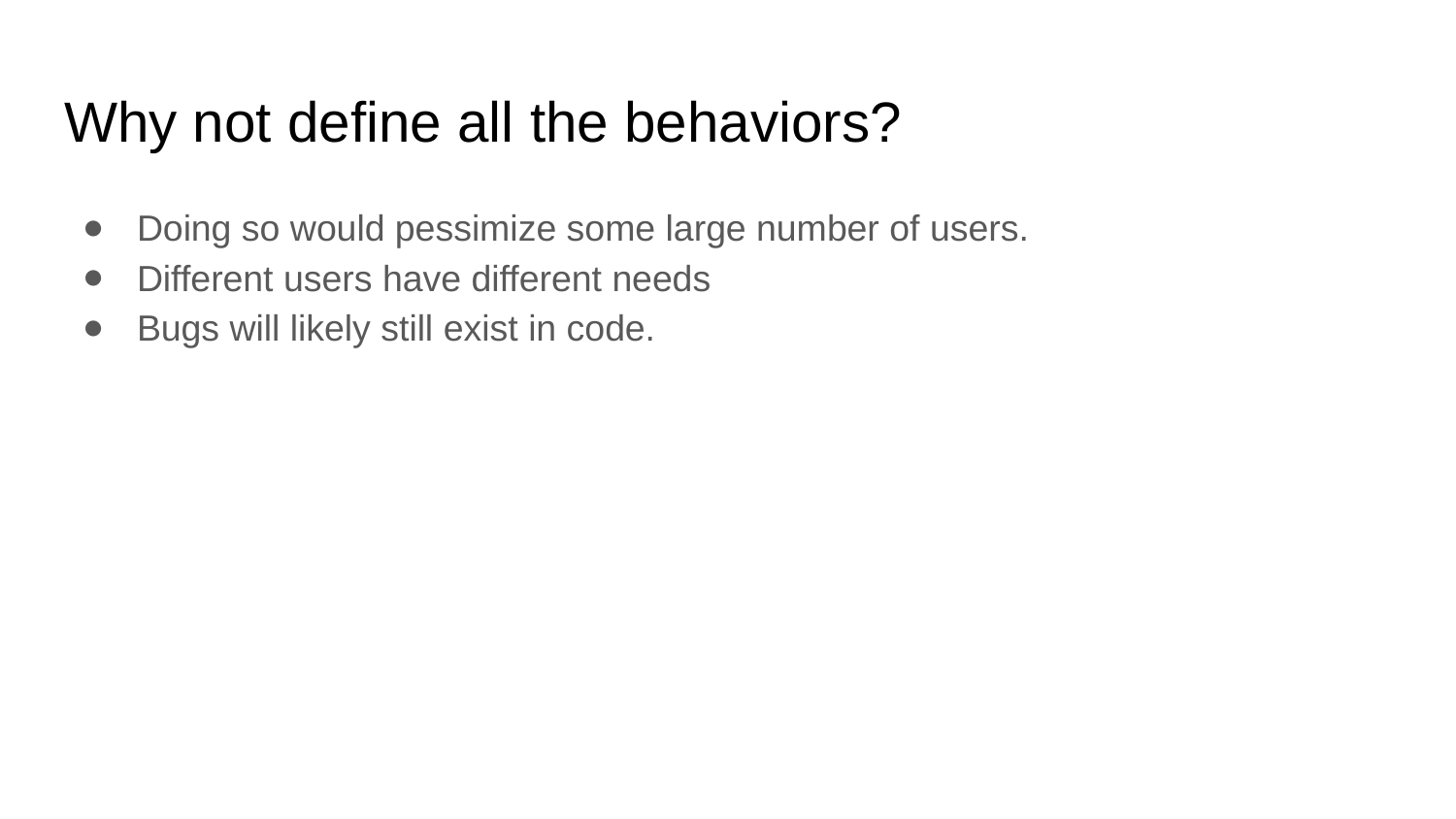

# Why not define all the behaviors?
Doing so would pessimize some large number of users.
Different users have different needs
Bugs will likely still exist in code.